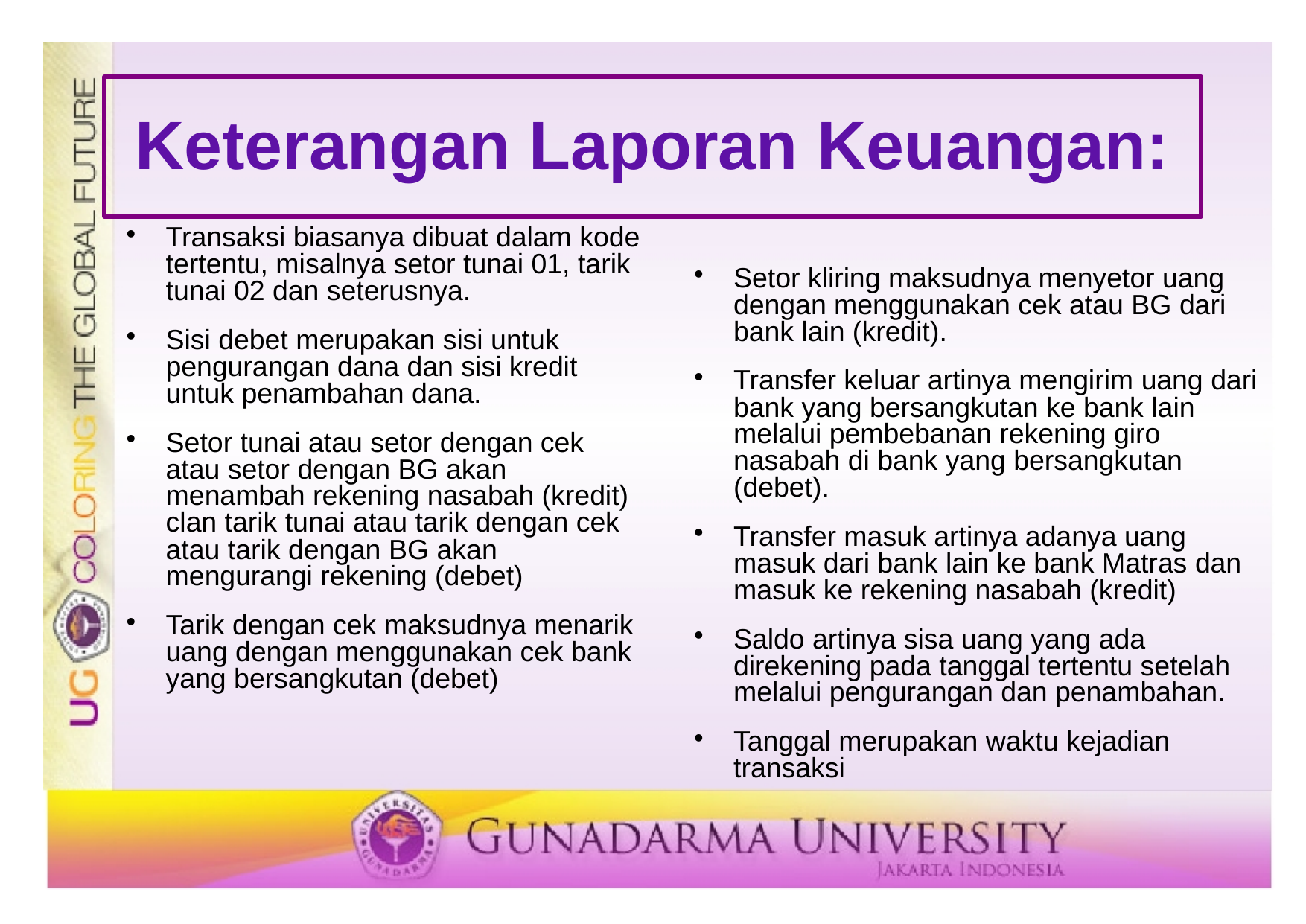

# Keterangan Laporan Keuangan:
Transaksi biasanya dibuat dalam kode tertentu, misalnya setor tunai 01, tarik tunai 02 dan seterusnya.
Sisi debet merupakan sisi untuk pengurangan dana dan sisi kredit untuk penambahan dana.
Setor tunai atau setor dengan cek atau setor dengan BG akan menambah rekening nasabah (kredit) clan tarik tunai atau tarik dengan cek atau tarik dengan BG akan mengurangi rekening (debet)
Tarik dengan cek maksudnya menarik uang dengan menggunakan cek bank yang bersangkutan (debet)
Setor kliring maksudnya menyetor uang dengan menggunakan cek atau BG dari bank lain (kredit).
Transfer keluar artinya mengirim uang dari bank yang bersangkutan ke bank lain melalui pembebanan rekening giro nasabah di bank yang bersangkutan (debet).
Transfer masuk artinya adanya uang masuk dari bank lain ke bank Matras dan masuk ke rekening nasabah (kredit)
Saldo artinya sisa uang yang ada direkening pada tanggal tertentu setelah melalui pengurangan dan penambahan.
Tanggal merupakan waktu kejadian transaksi